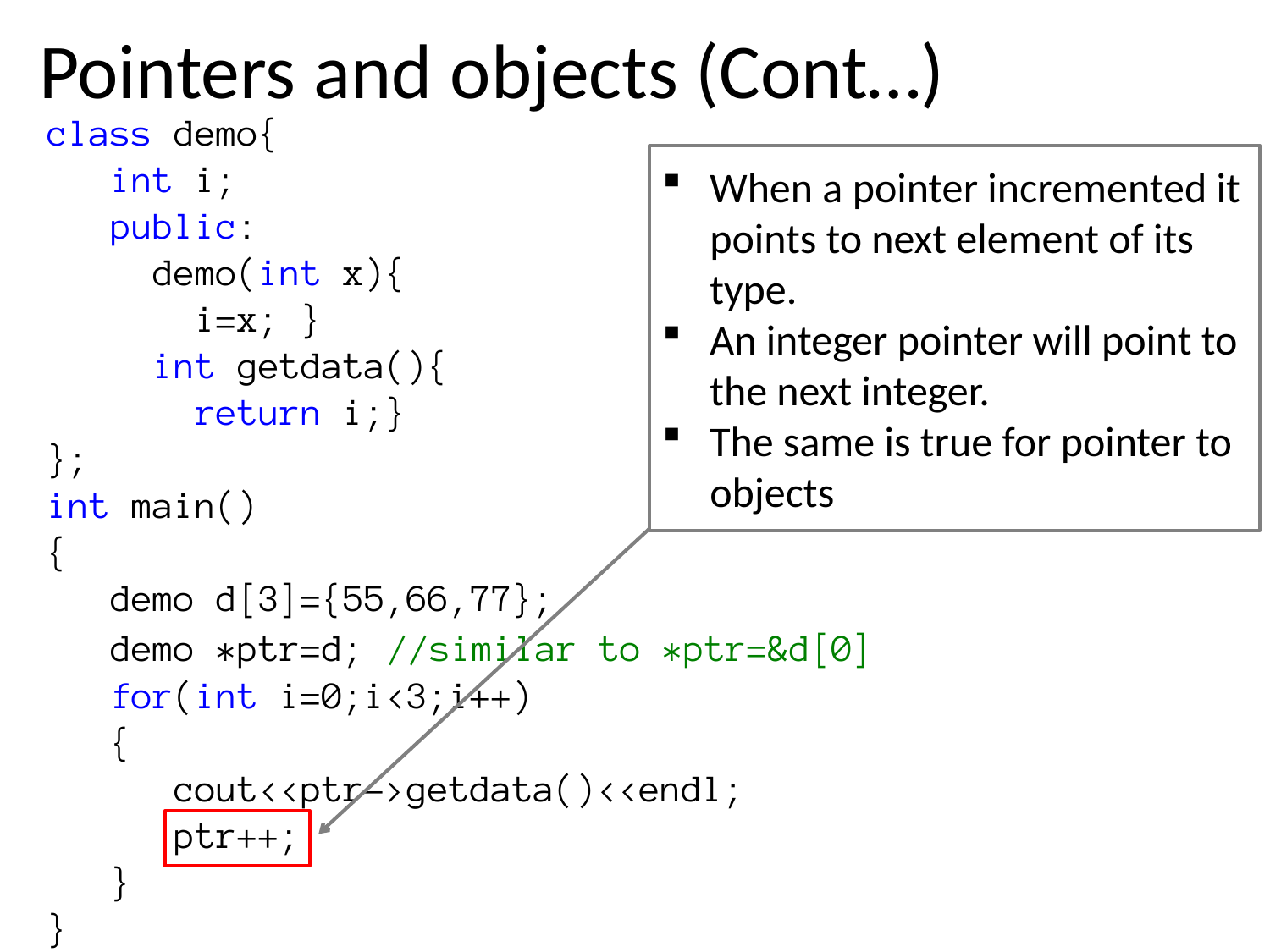

Pointers and objects (Cont…)
class demo{
int i;
public:
  demo(int x){
    i=x; }
  int getdata(){
    return i;}
};
int main()
{
demo d[3]={55,66,77};
demo *ptr=d; //similar to *ptr=&d[0]
for(int i=0;i<3;i++)
{
cout<<ptr->getdata()<<endl;
ptr++;
   }
}
When a pointer incremented it points to next element of its type.
An integer pointer will point to the next integer.
The same is true for pointer to objects.